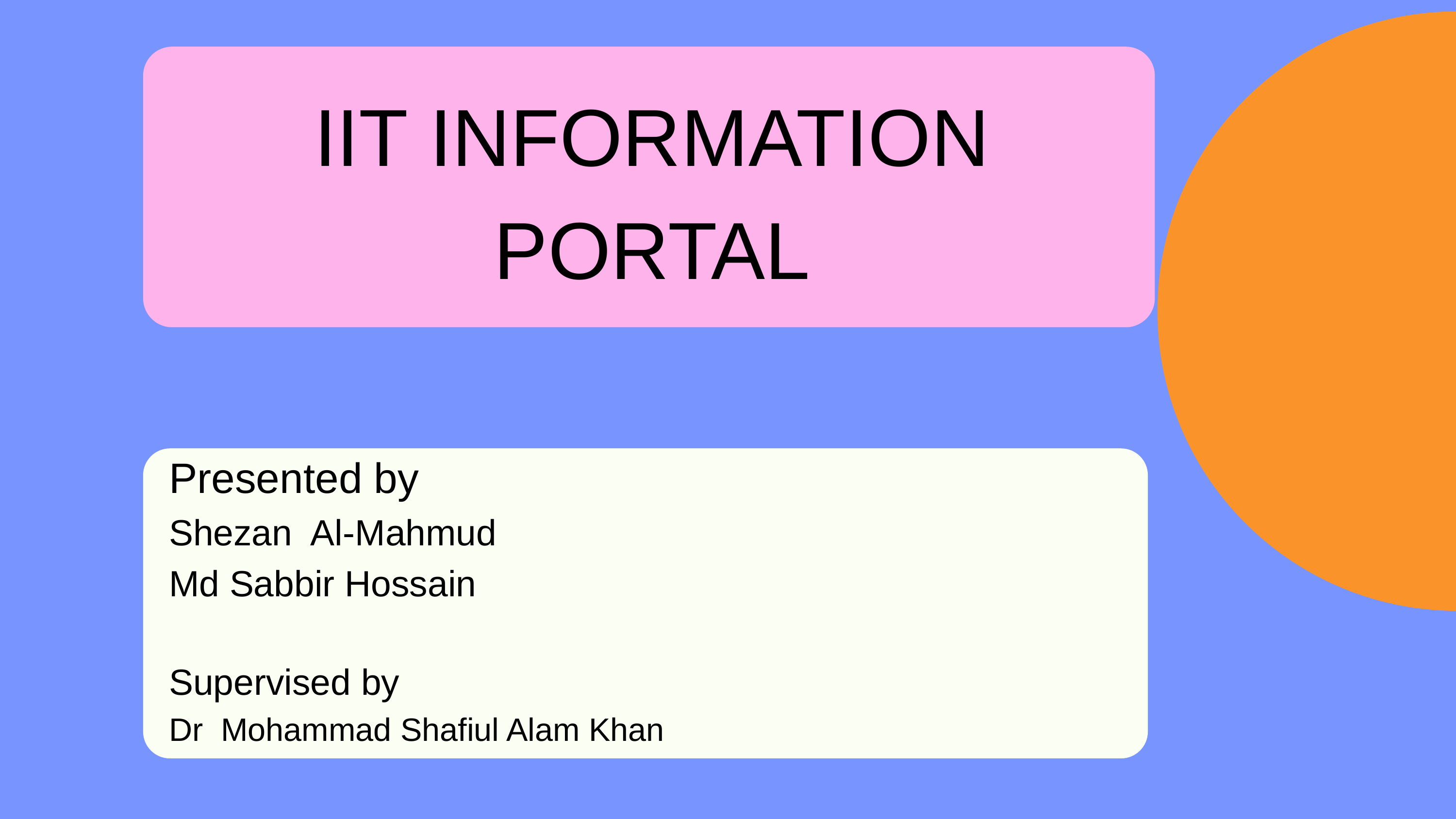

IIT INFORMATION PORTAL
Presented by
Shezan  Al-Mahmud
Md Sabbir Hossain

Supervised by
Dr  Mohammad Shafiul Alam Khan